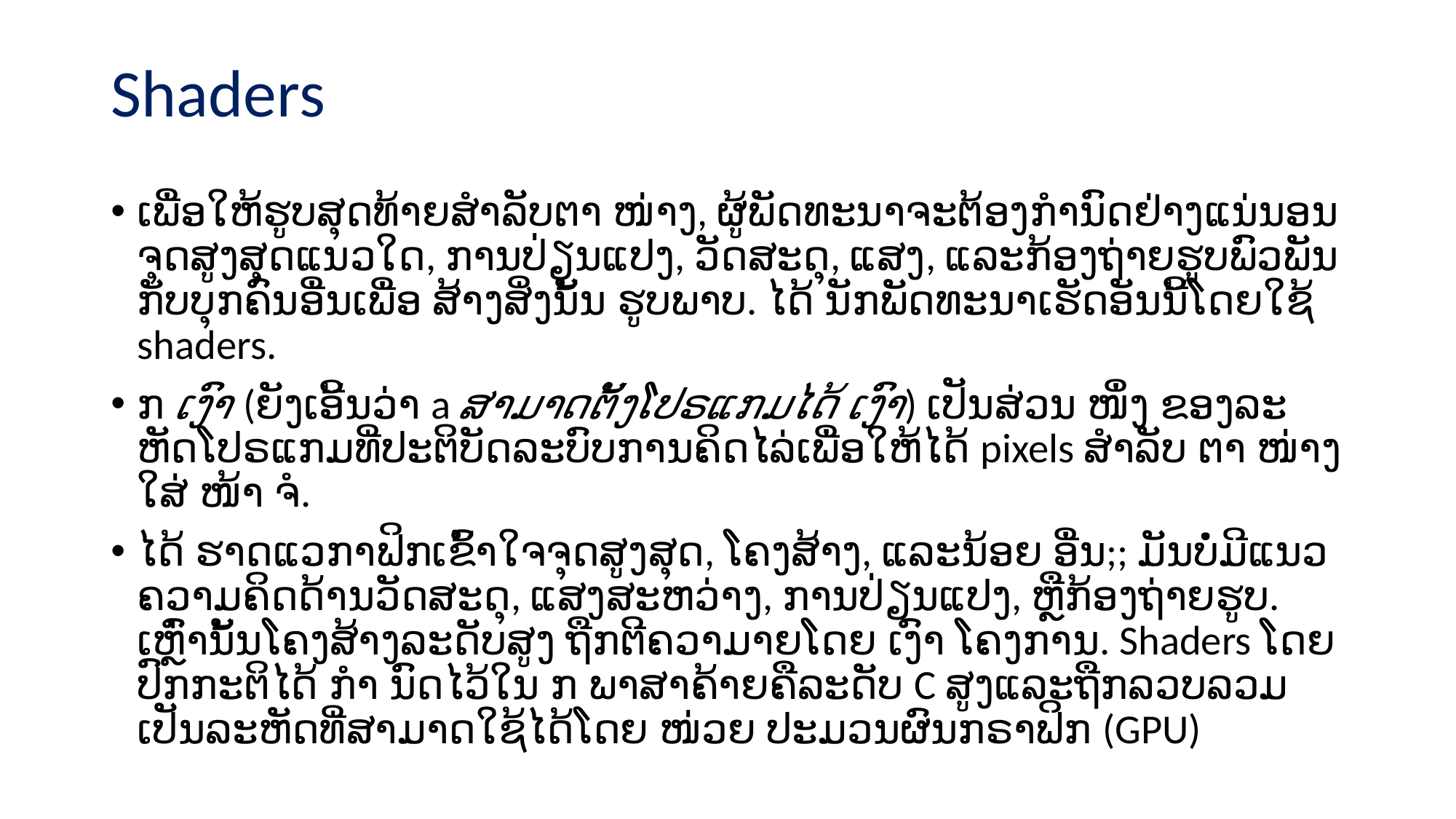

# Shaders
ເພື່ອໃຫ້ຮູບສຸດທ້າຍສໍາລັບຕາ ໜ່າງ, ຜູ້ພັດທະນາຈະຕ້ອງກໍານົດຢ່າງແນ່ນອນ ຈຸດສູງສຸດແນວໃດ, ການປ່ຽນແປງ, ວັດສະດຸ, ແສງ, ແລະກ້ອງຖ່າຍຮູບພົວພັນກັບບຸກຄົນອື່ນເພື່ອ ສ້າງສິ່ງນັ້ນ ຮູບພາບ. ໄດ້ ນັກພັດທະນາເຮັດອັນນີ້ໂດຍໃຊ້ shaders.
ກ ເງົາ (ຍັງເອີ້ນວ່າ a ສາມາດຕັ້ງໂປຣແກມໄດ້ ເງົາ) ເປັນສ່ວນ ໜຶ່ງ ຂອງລະຫັດໂປຣແກມທີ່ປະຕິບັດລະບົບການຄິດໄລ່ເພື່ອໃຫ້ໄດ້ pixels ສໍາລັບ ຕາ ໜ່າງ ໃສ່ ໜ້າ ຈໍ.
ໄດ້ ຮາດແວກາຟິກເຂົ້າໃຈຈຸດສູງສຸດ, ໂຄງສ້າງ, ແລະນ້ອຍ ອື່ນ;; ມັນບໍ່ມີແນວຄວາມຄິດດ້ານວັດສະດຸ, ແສງສະຫວ່າງ, ການປ່ຽນແປງ, ຫຼືກ້ອງຖ່າຍຮູບ. ເຫຼົ່ານັ້ນໂຄງສ້າງລະດັບສູງ ຖືກຕີຄວາມາຍໂດຍ ເງົາ ໂຄງການ. Shaders ໂດຍປົກກະຕິໄດ້ ກຳ ນົດໄວ້ໃນ ກ ພາສາຄ້າຍຄືລະດັບ C ສູງແລະຖືກລວບລວມເປັນລະຫັດທີ່ສາມາດໃຊ້ໄດ້ໂດຍ ໜ່ວຍ ປະມວນຜົນກຣາຟິກ (GPU)